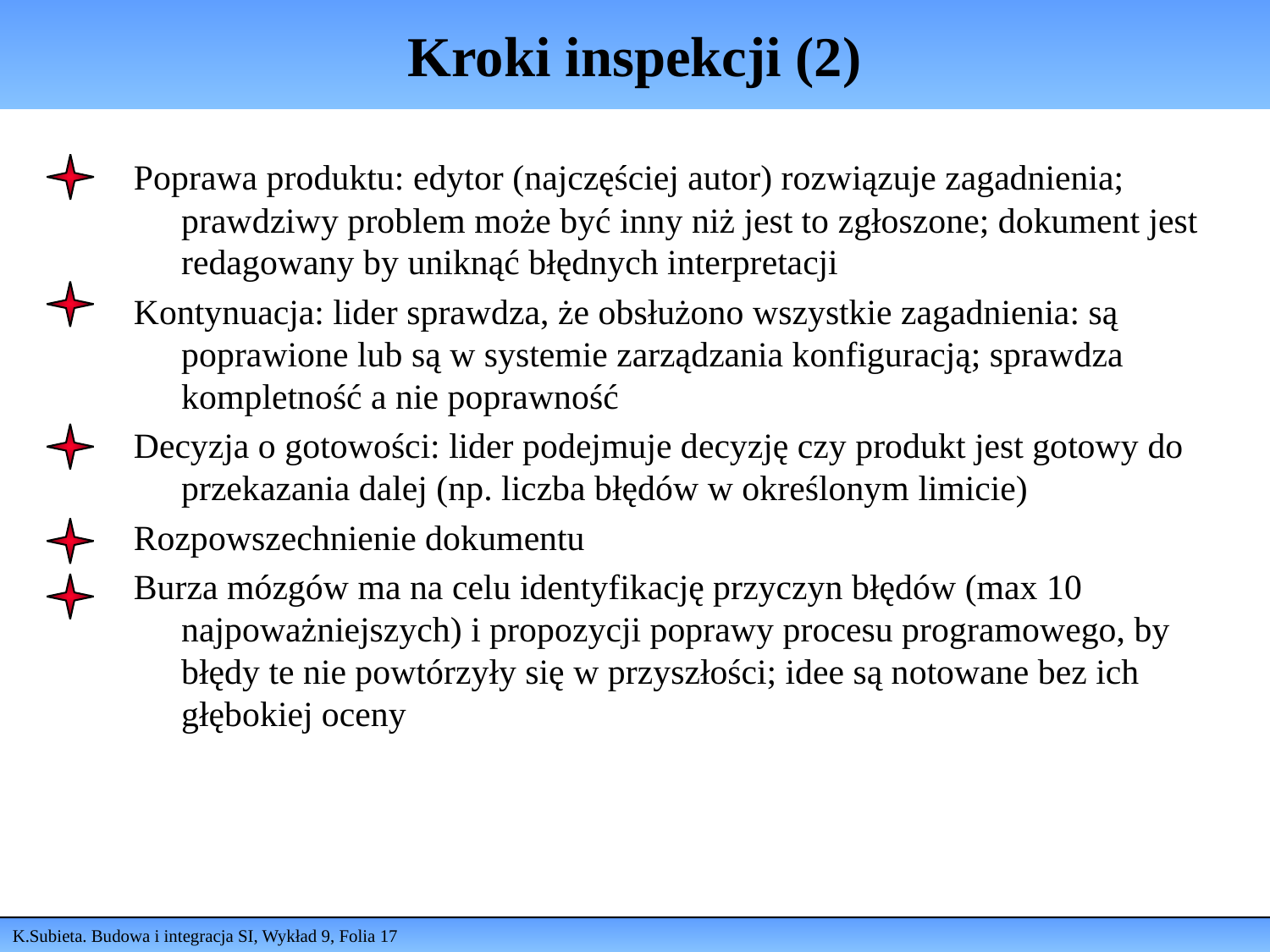

# Kroki inspekcji (2)
Poprawa produktu: edytor (najczęściej autor) rozwiązuje zagadnienia; prawdziwy problem może być inny niż jest to zgłoszone; dokument jest redagowany by uniknąć błędnych interpretacji
Kontynuacja: lider sprawdza, że obsłużono wszystkie zagadnienia: są poprawione lub są w systemie zarządzania konfiguracją; sprawdza kompletność a nie poprawność
Decyzja o gotowości: lider podejmuje decyzję czy produkt jest gotowy do przekazania dalej (np. liczba błędów w określonym limicie)
Rozpowszechnienie dokumentu
Burza mózgów ma na celu identyfikację przyczyn błędów (max 10 najpoważniejszych) i propozycji poprawy procesu programowego, by błędy te nie powtórzyły się w przyszłości; idee są notowane bez ich głębokiej oceny